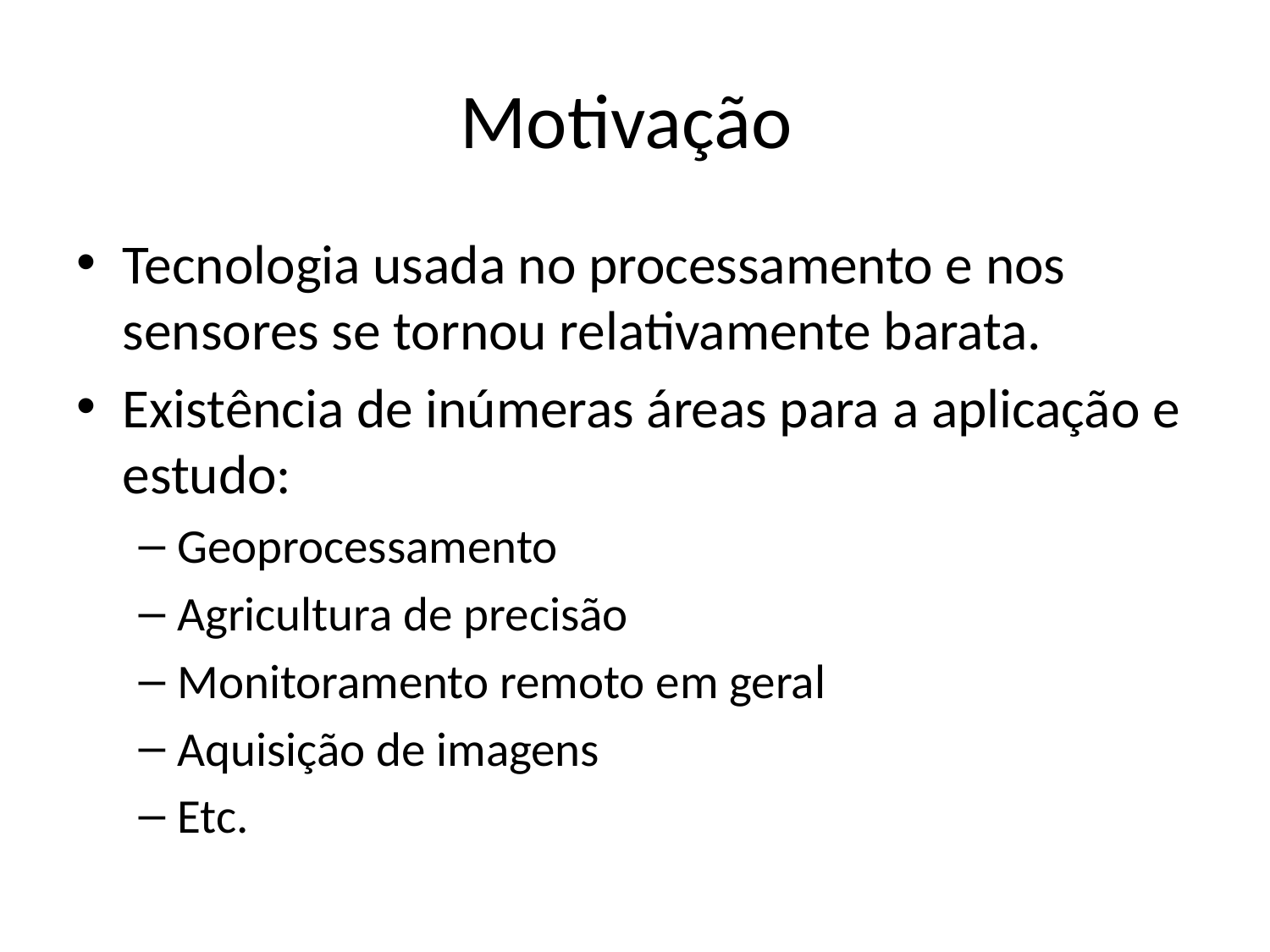

# Motivação
Tecnologia usada no processamento e nos sensores se tornou relativamente barata.
Existência de inúmeras áreas para a aplicação e estudo:
Geoprocessamento
Agricultura de precisão
Monitoramento remoto em geral
Aquisição de imagens
Etc.